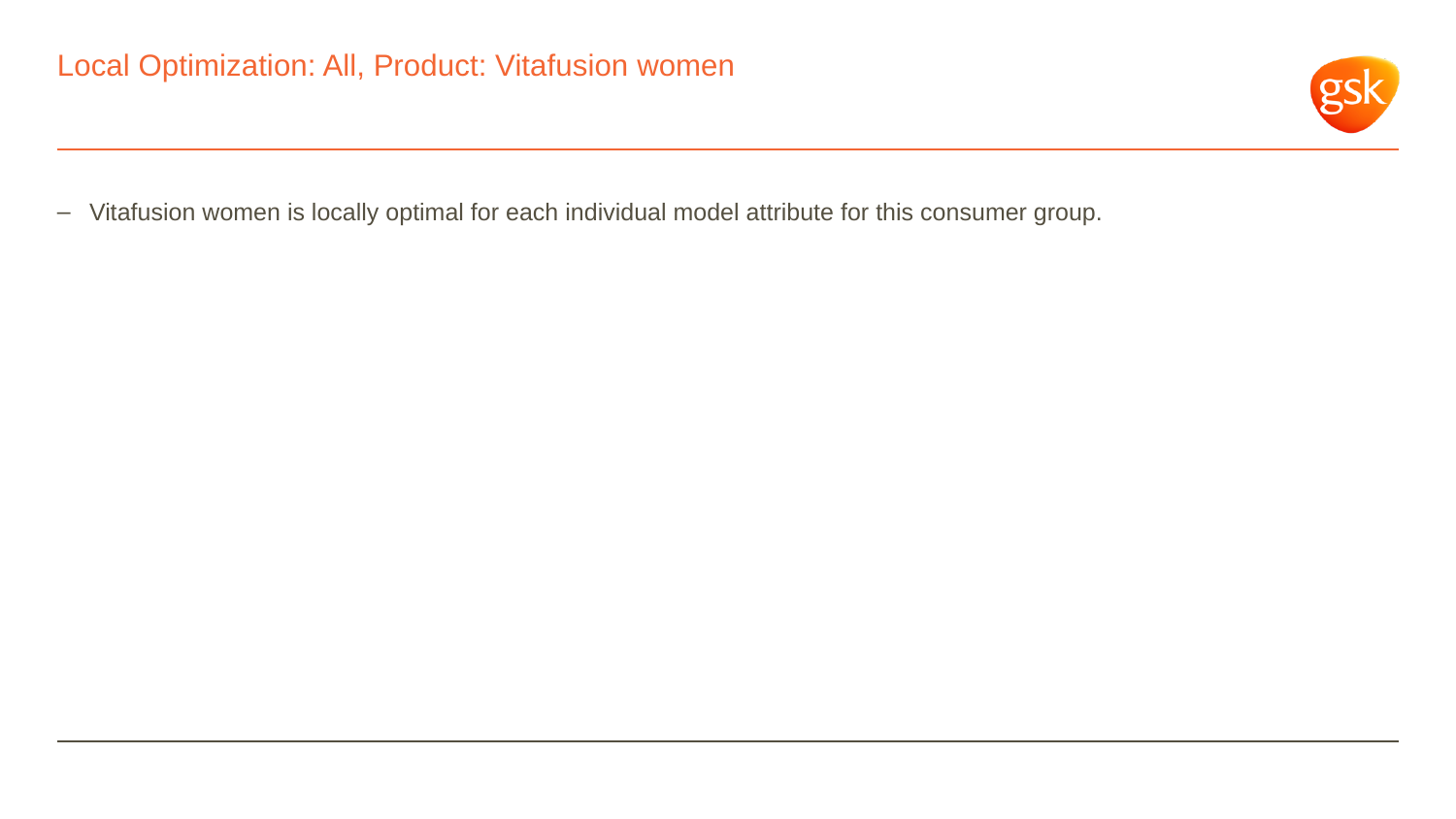

# Local Optimization: All, Product: Vitafusion women
Vitafusion women is locally optimal for each individual model attribute for this consumer group.